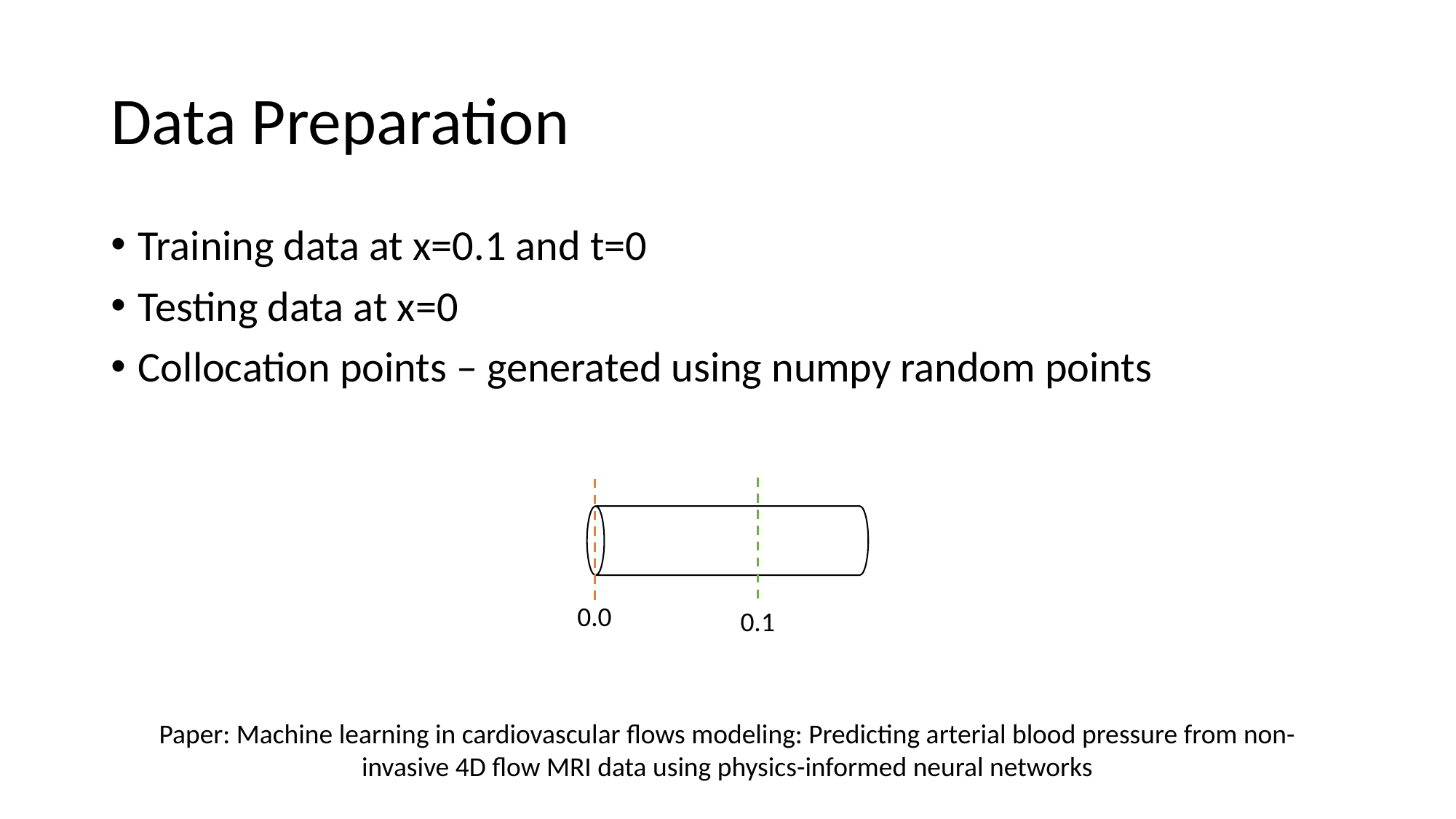

# Data Preparation
Training data at x=0.1 and t=0
Testing data at x=0
Collocation points – generated using numpy random points

0.0
0.1
Paper: Machine learning in cardiovascular flows modeling: Predicting arterial blood pressure from non-invasive 4D flow MRI data using physics-informed neural networks